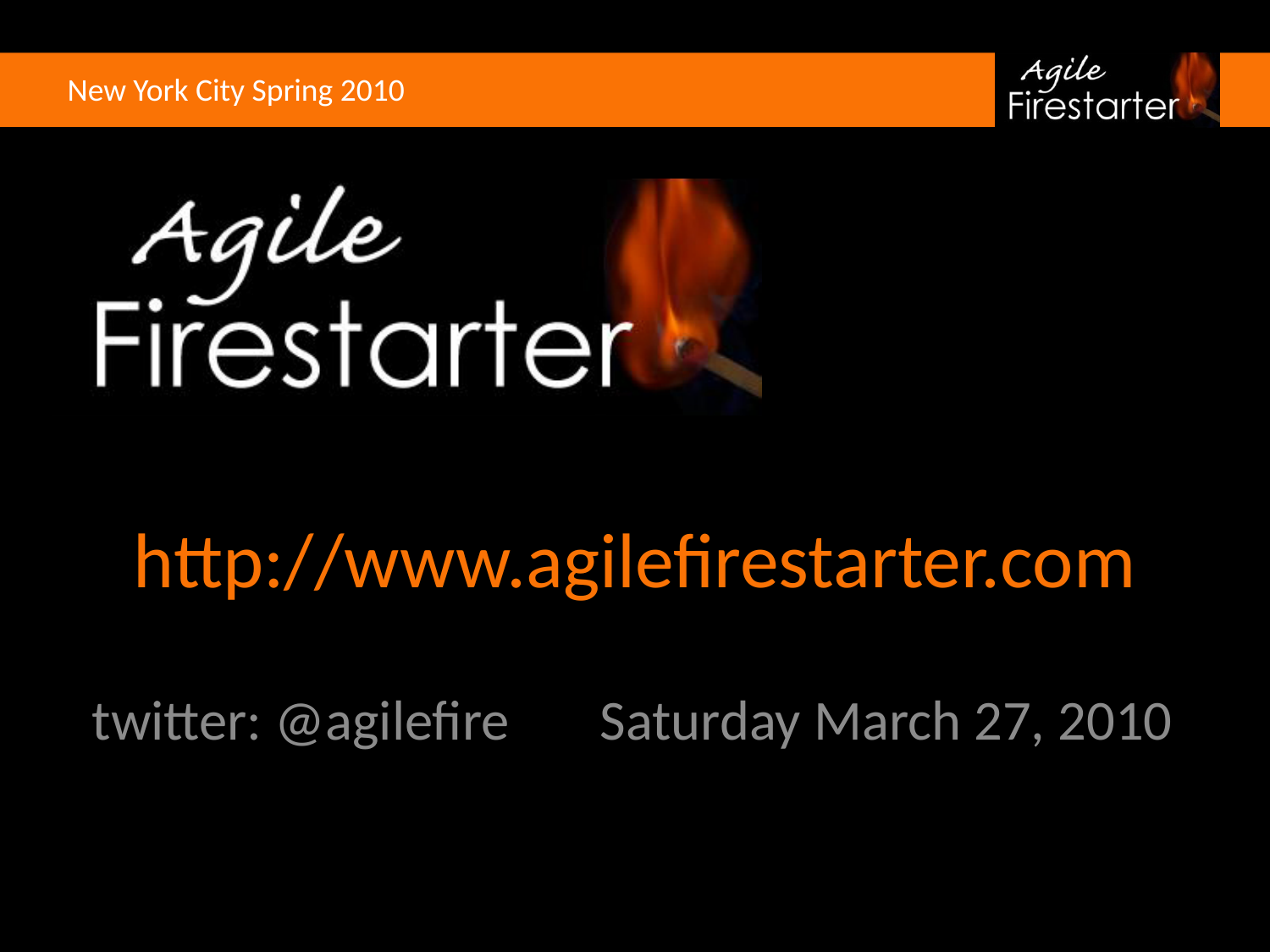

# http://www.agilefirestarter.com
twitter: @agilefire	Saturday March 27, 2010